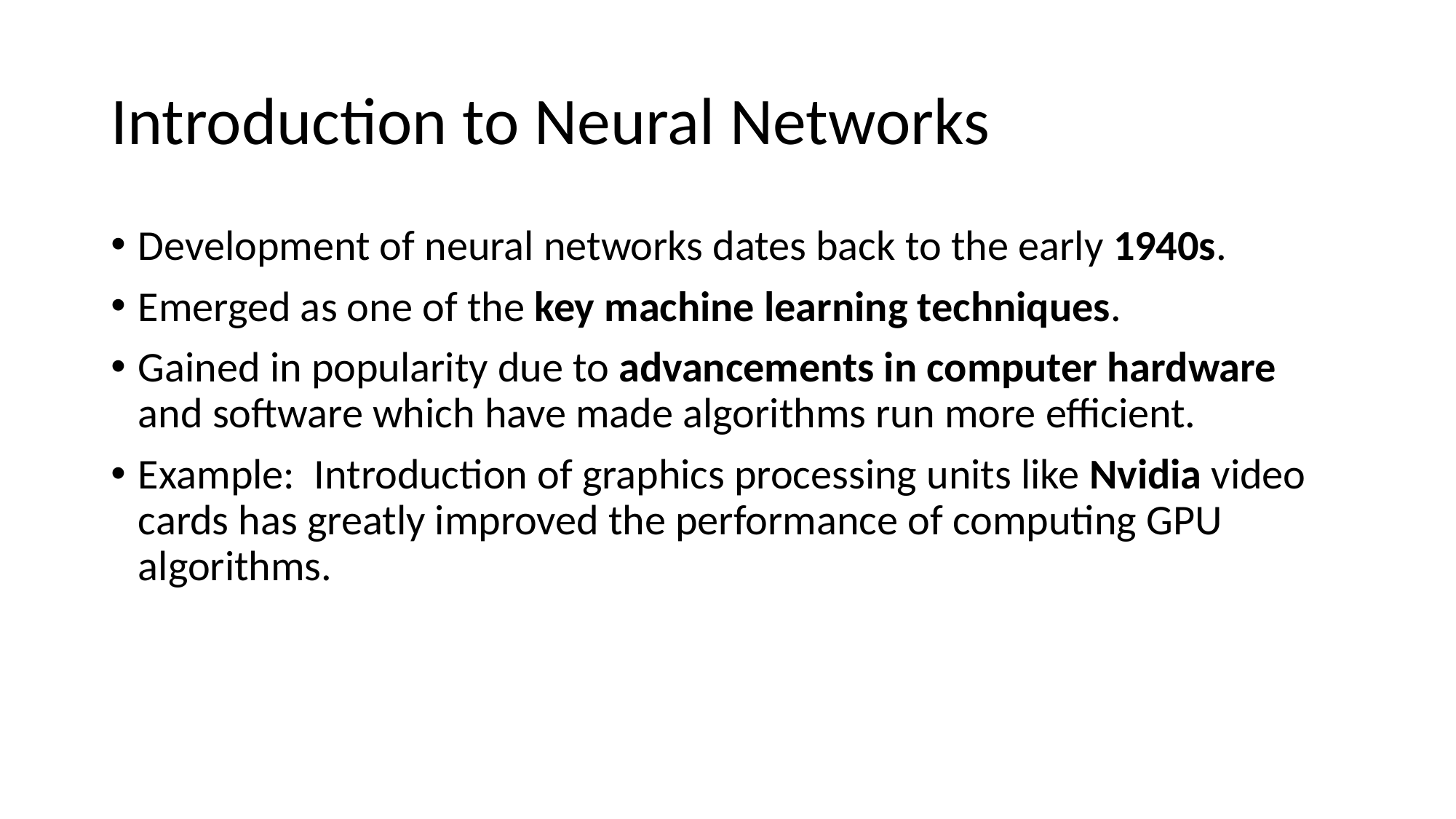

# Introduction to Neural Networks
Development of neural networks dates back to the early 1940s.
Emerged as one of the key machine learning techniques.
Gained in popularity due to advancements in computer hardware and software which have made algorithms run more efficient.
Example:  Introduction of graphics processing units like Nvidia video cards has greatly improved the performance of computing GPU algorithms.